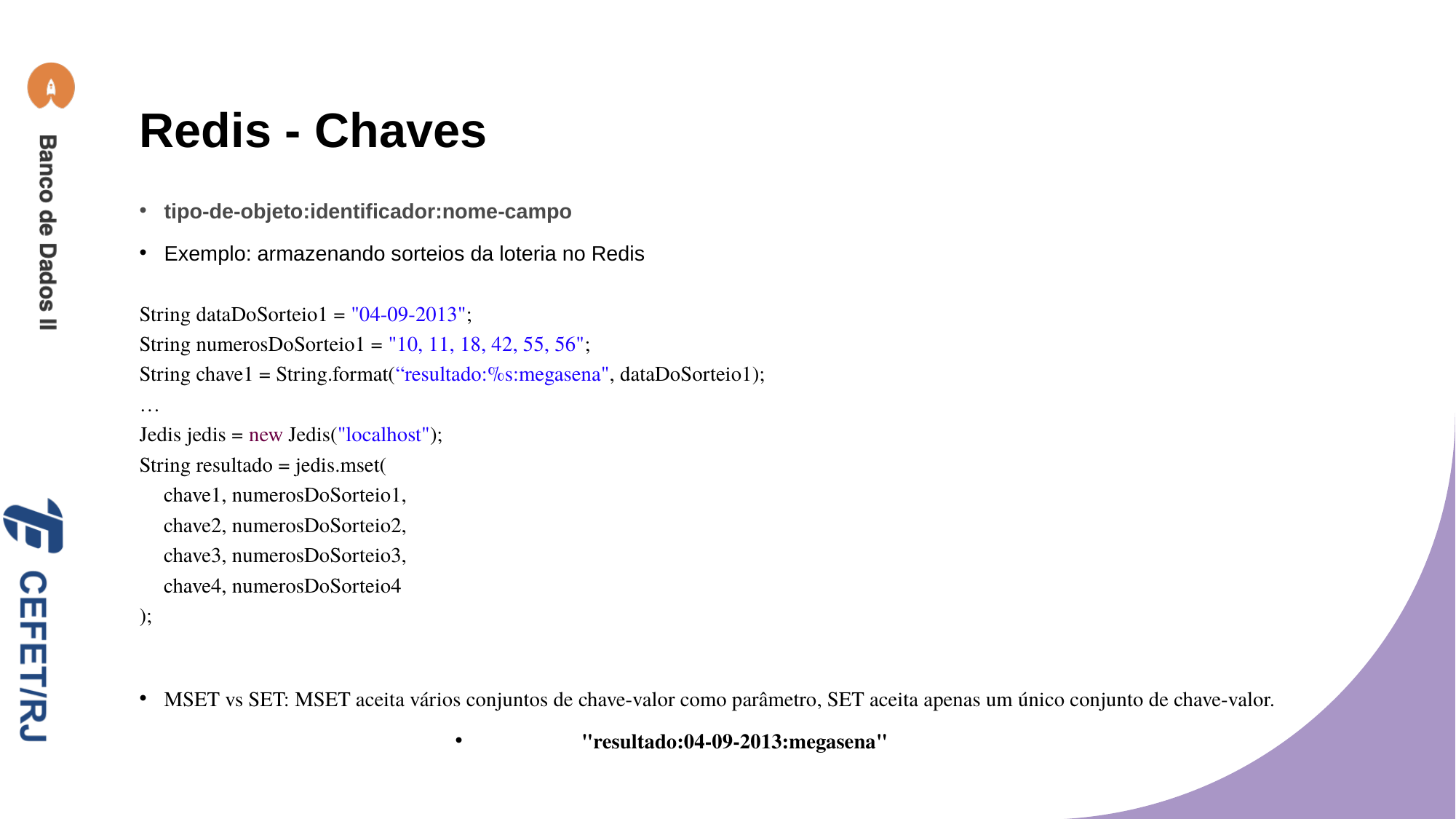

# Redis - Chaves
tipo-de-objeto:identificador:nome-campo
Exemplo: armazenando sorteios da loteria no Redis

String dataDoSorteio1 = "04-09-2013";
String numerosDoSorteio1 = "10, 11, 18, 42, 55, 56";
String chave1 = String.format(“resultado:%s:megasena", dataDoSorteio1);
…
Jedis jedis = new Jedis("localhost");
String resultado = jedis.mset(
    chave1, numerosDoSorteio1,
    chave2, numerosDoSorteio2,
    chave3, numerosDoSorteio3,
    chave4, numerosDoSorteio4
);

MSET vs SET: MSET aceita vários conjuntos de chave-valor como parâmetro, SET aceita apenas um único conjunto de chave-valor.
"resultado:04-09-2013:megasena"